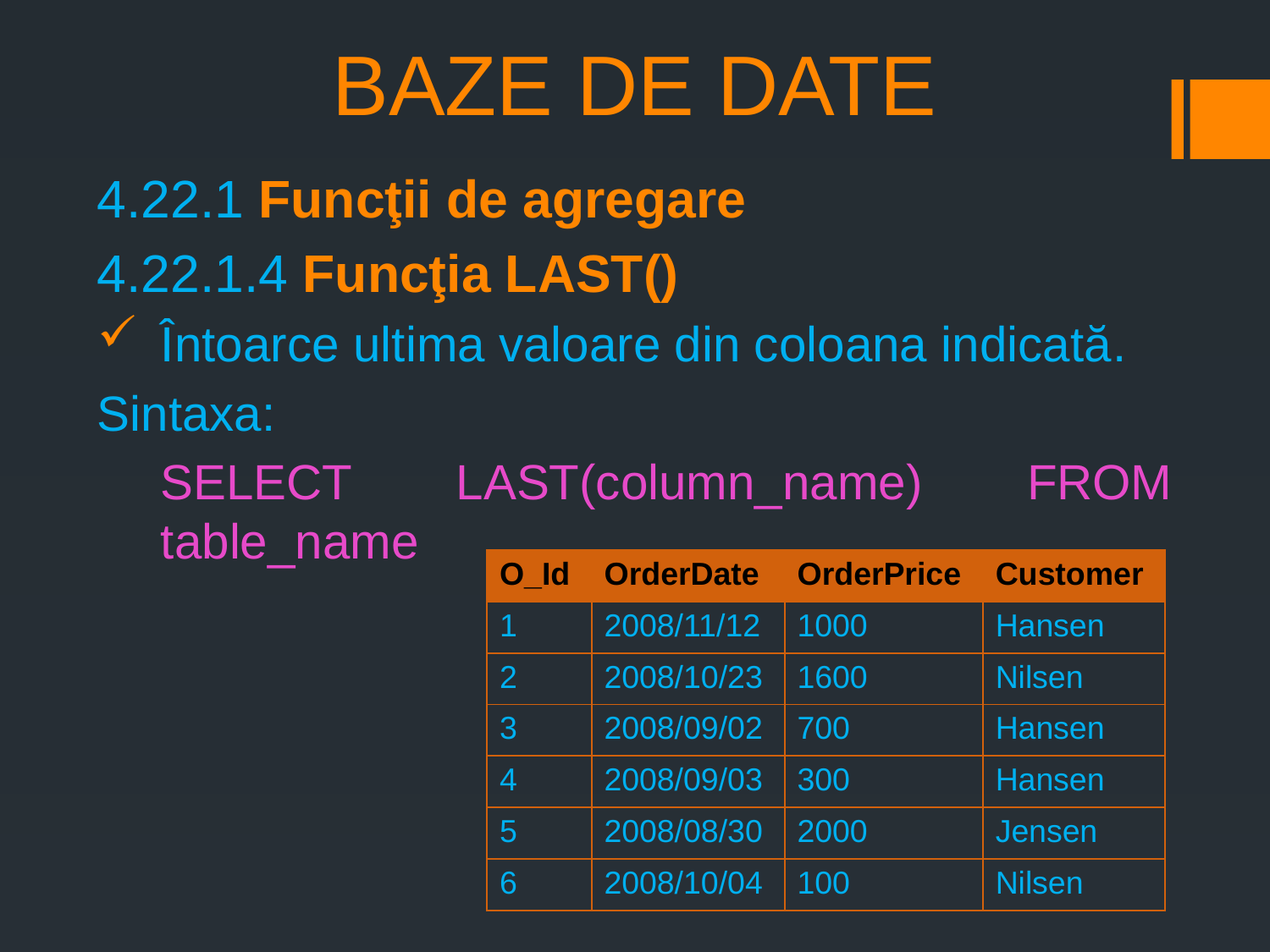

# BAZE DE DATE
4.22.1 Funcţii de agregare
4.22.1.4 Funcţia LAST()
Întoarce ultima valoare din coloana indicată.
Sintaxa:
SELECT LAST(column_name) FROM table_name
| O\_Id | OrderDate | OrderPrice | Customer |
| --- | --- | --- | --- |
| 1 | 2008/11/12 | 1000 | Hansen |
| 2 | 2008/10/23 | 1600 | Nilsen |
| 3 | 2008/09/02 | 700 | Hansen |
| 4 | 2008/09/03 | 300 | Hansen |
| 5 | 2008/08/30 | 2000 | Jensen |
| 6 | 2008/10/04 | 100 | Nilsen |